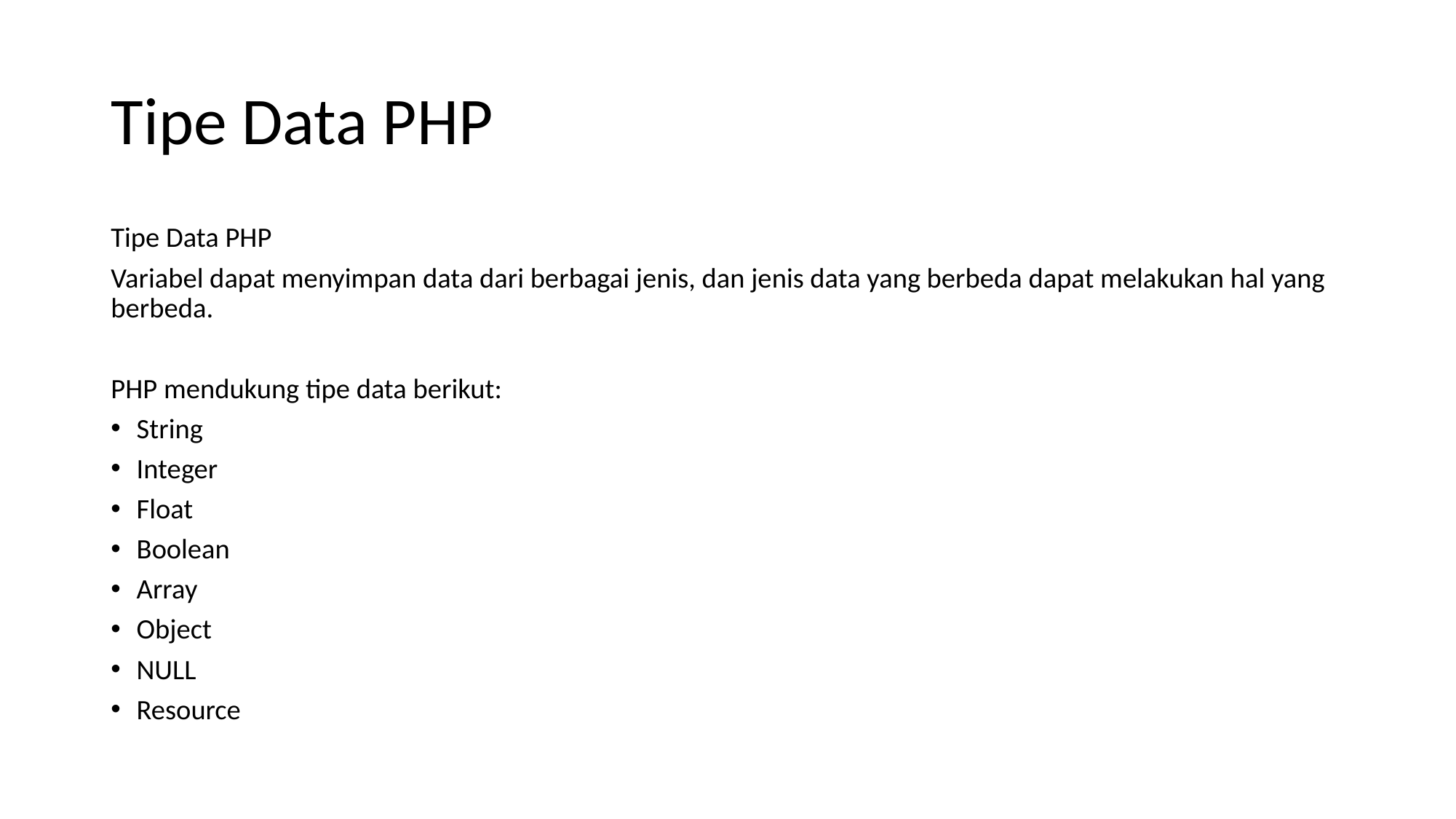

# Tipe Data PHP
Tipe Data PHP
Variabel dapat menyimpan data dari berbagai jenis, dan jenis data yang berbeda dapat melakukan hal yang berbeda.

PHP mendukung tipe data berikut:
String
Integer
Float
Boolean
Array
Object
NULL
Resource